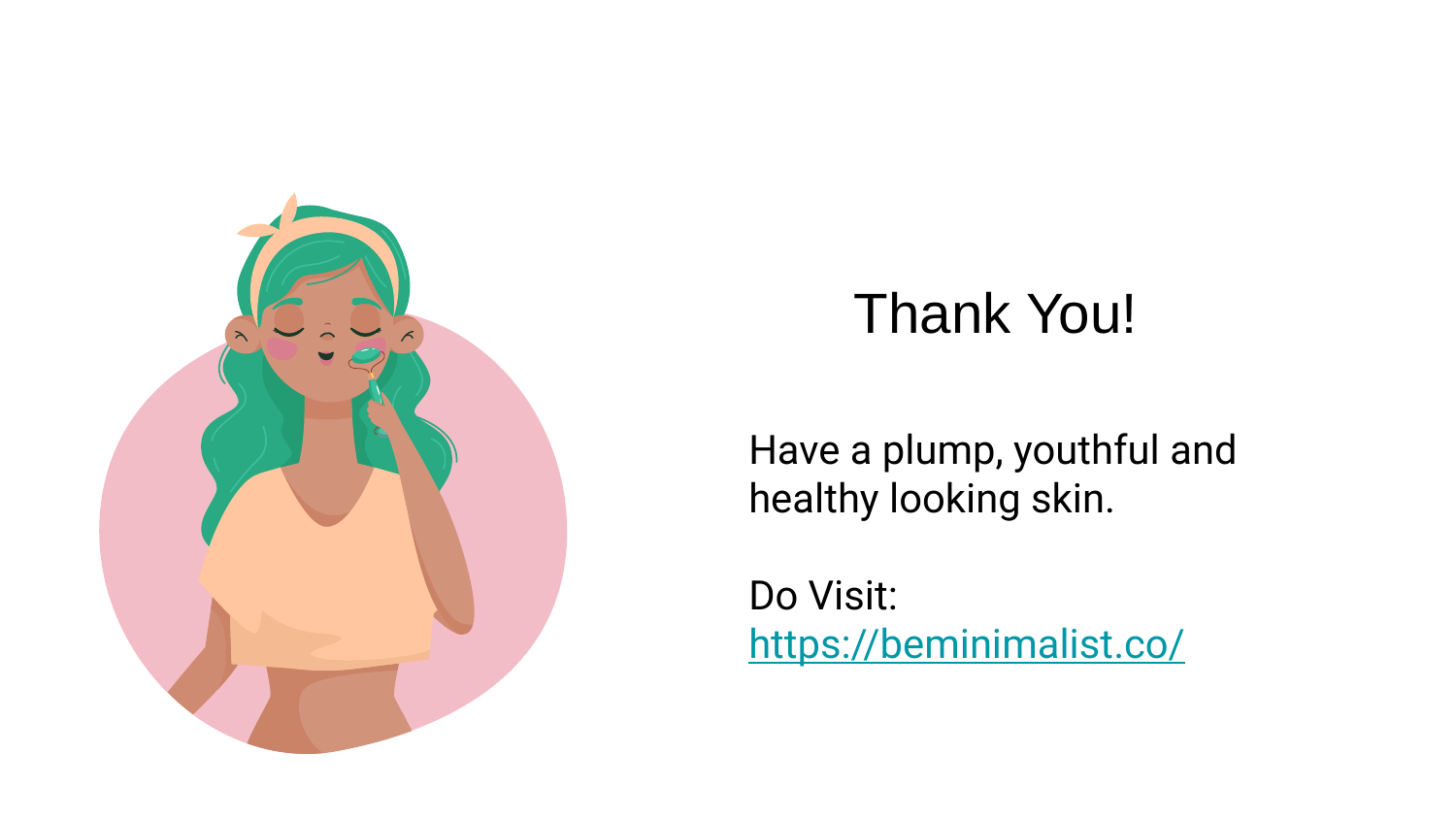

Thank You!
Have a plump, youthful and healthy looking skin.

Do Visit:
https://beminimalist.co/